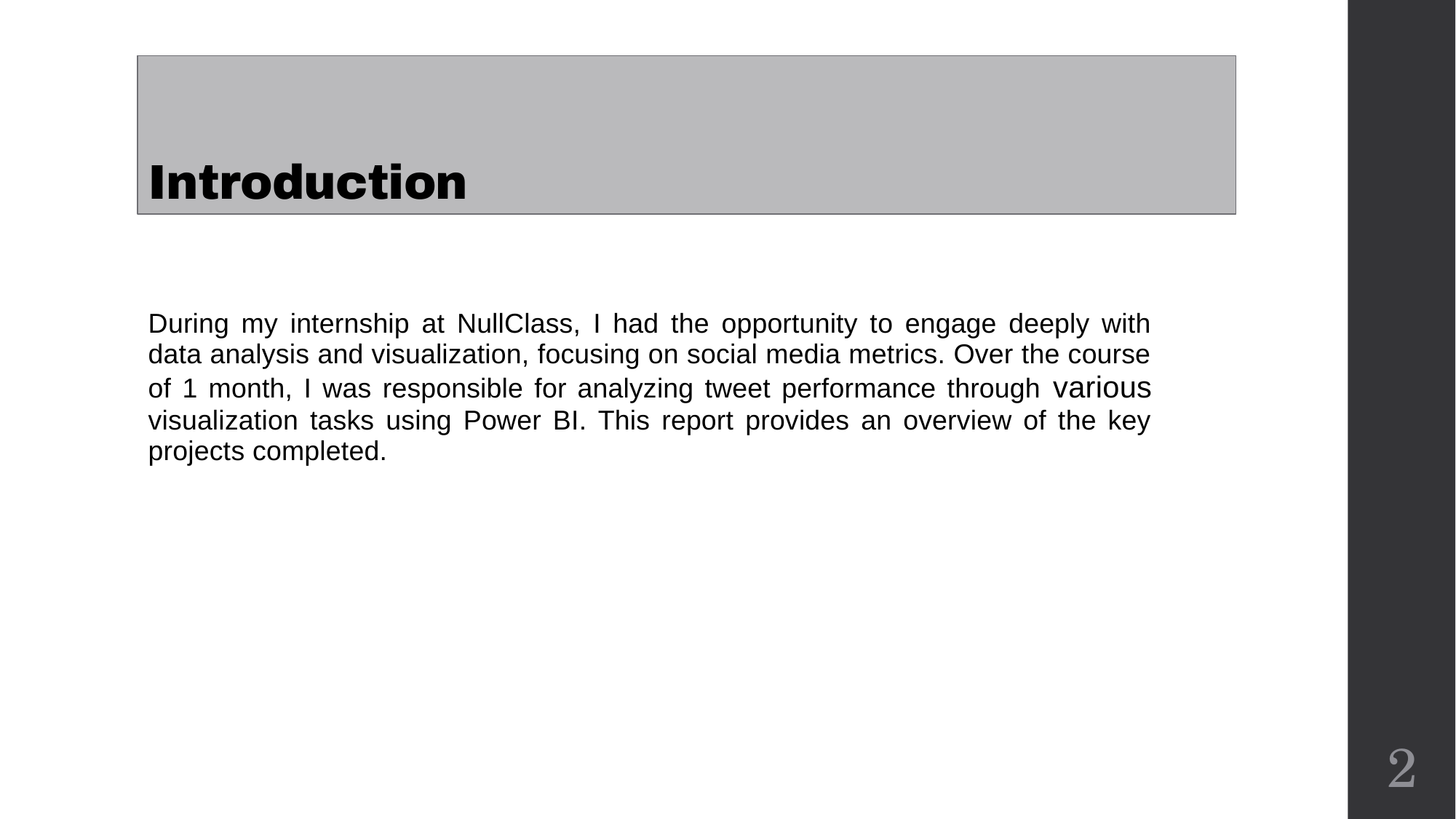

# Introduction
During my internship at NullClass, I had the opportunity to engage deeply with data analysis and visualization, focusing on social media metrics. Over the course of 1 month, I was responsible for analyzing tweet performance through various visualization tasks using Power BI. This report provides an overview of the key projects completed.
2